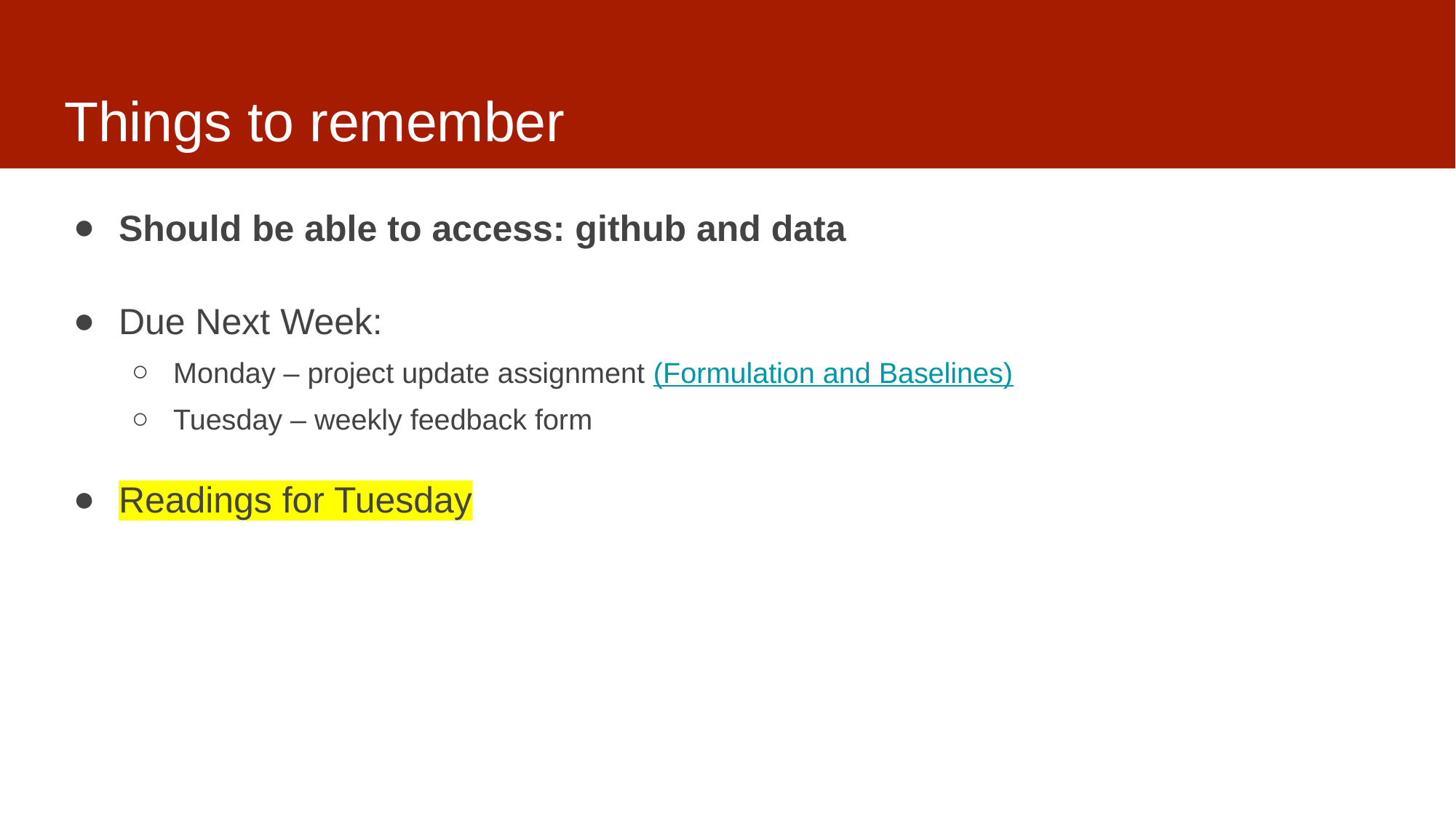

# Things to remember
Should be able to access: github and data

Due Next Week:
Monday – project update assignment (Formulation and Baselines)
Tuesday – weekly feedback form
Readings for Tuesday